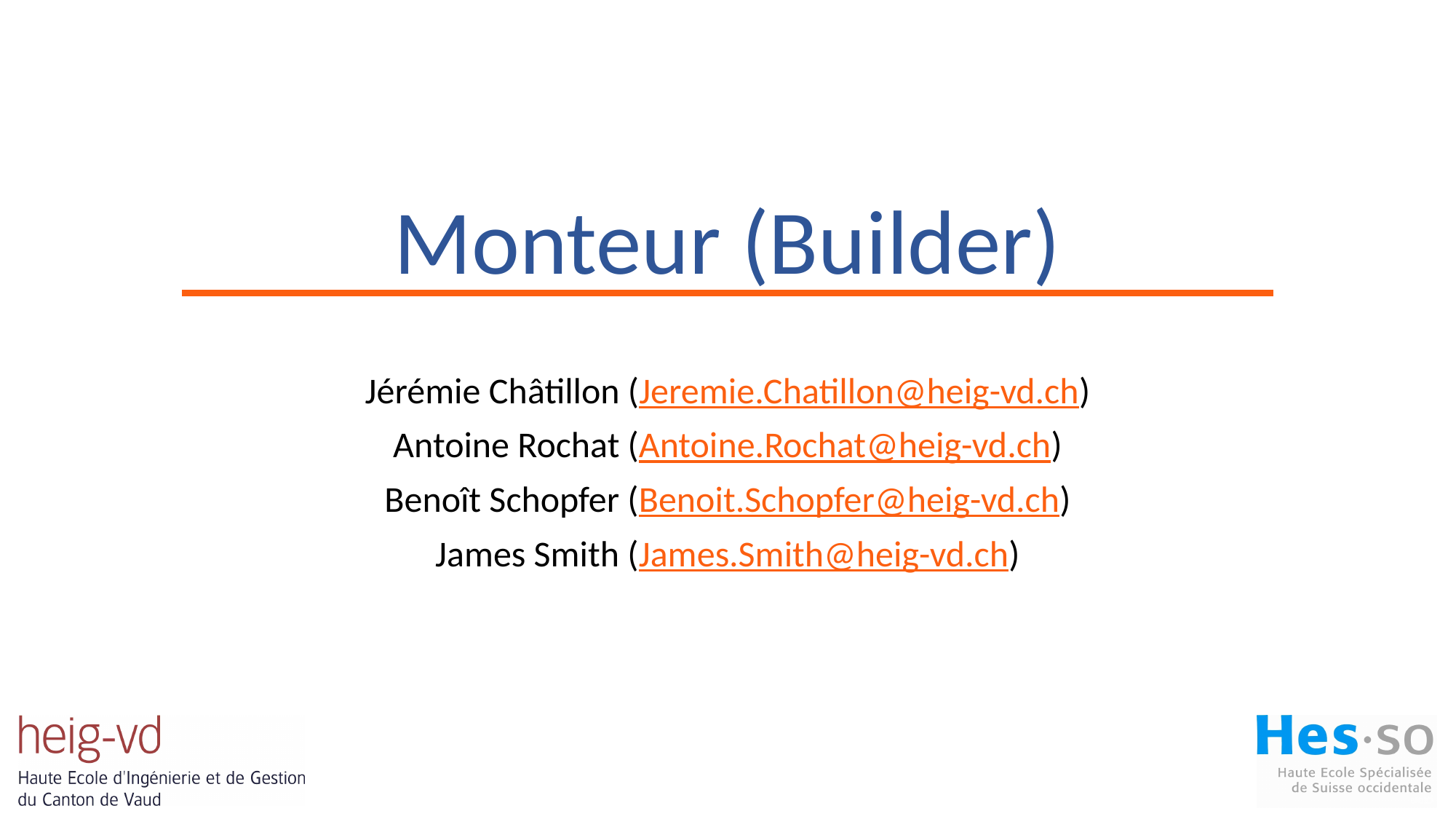

# Monteur (Builder)
Jérémie Châtillon (Jeremie.Chatillon@heig-vd.ch)
Antoine Rochat (Antoine.Rochat@heig-vd.ch)
Benoît Schopfer (Benoit.Schopfer@heig-vd.ch)
James Smith (James.Smith@heig-vd.ch)